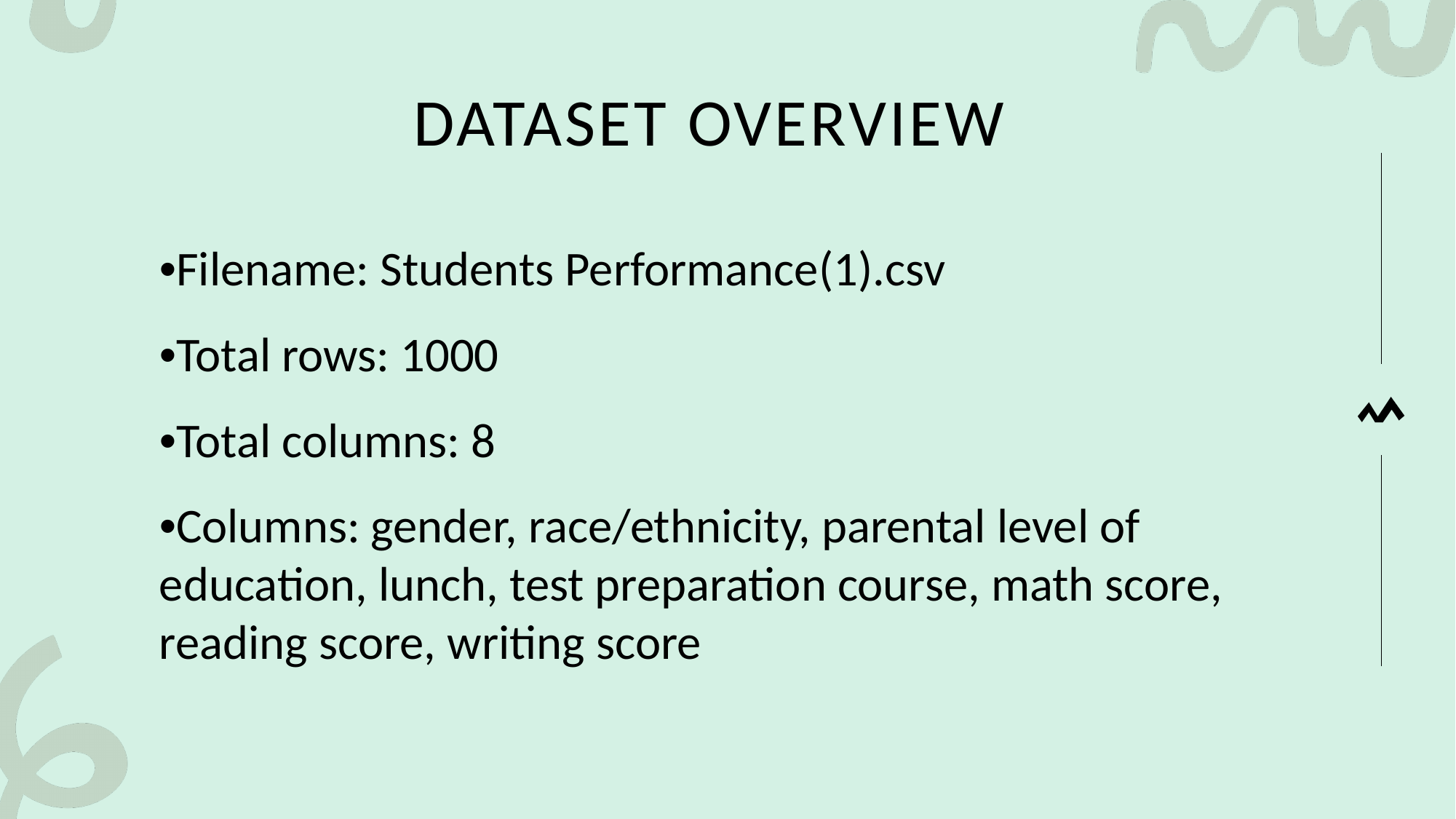

# Dataset Overview
•Filename: Students Performance(1).csv
•Total rows: 1000
•Total columns: 8
•Columns: gender, race/ethnicity, parental level of education, lunch, test preparation course, math score, reading score, writing score